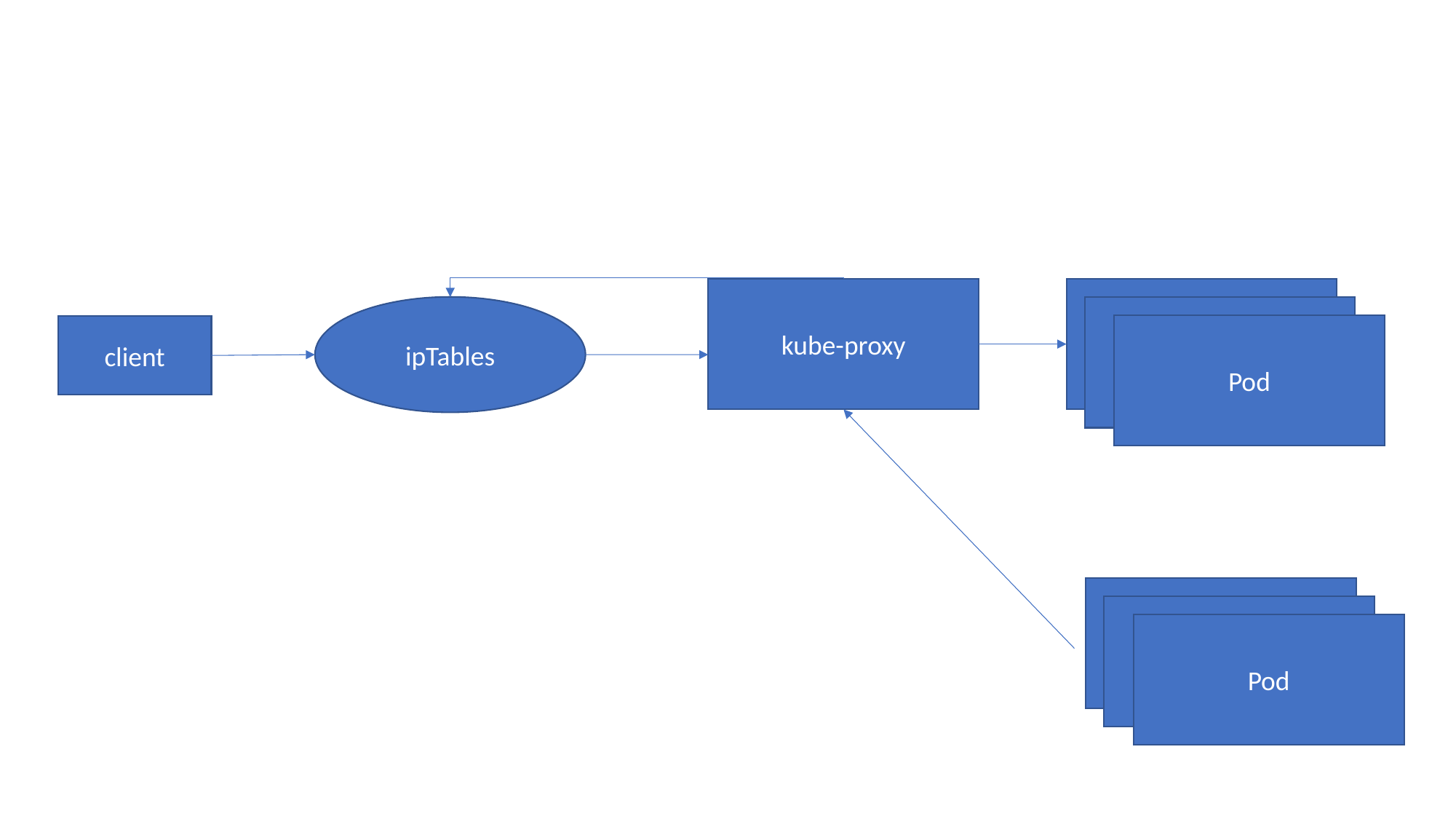

kube-proxy
Pod
ipTables
Pod
Pod
client
Pod
Pod
Pod